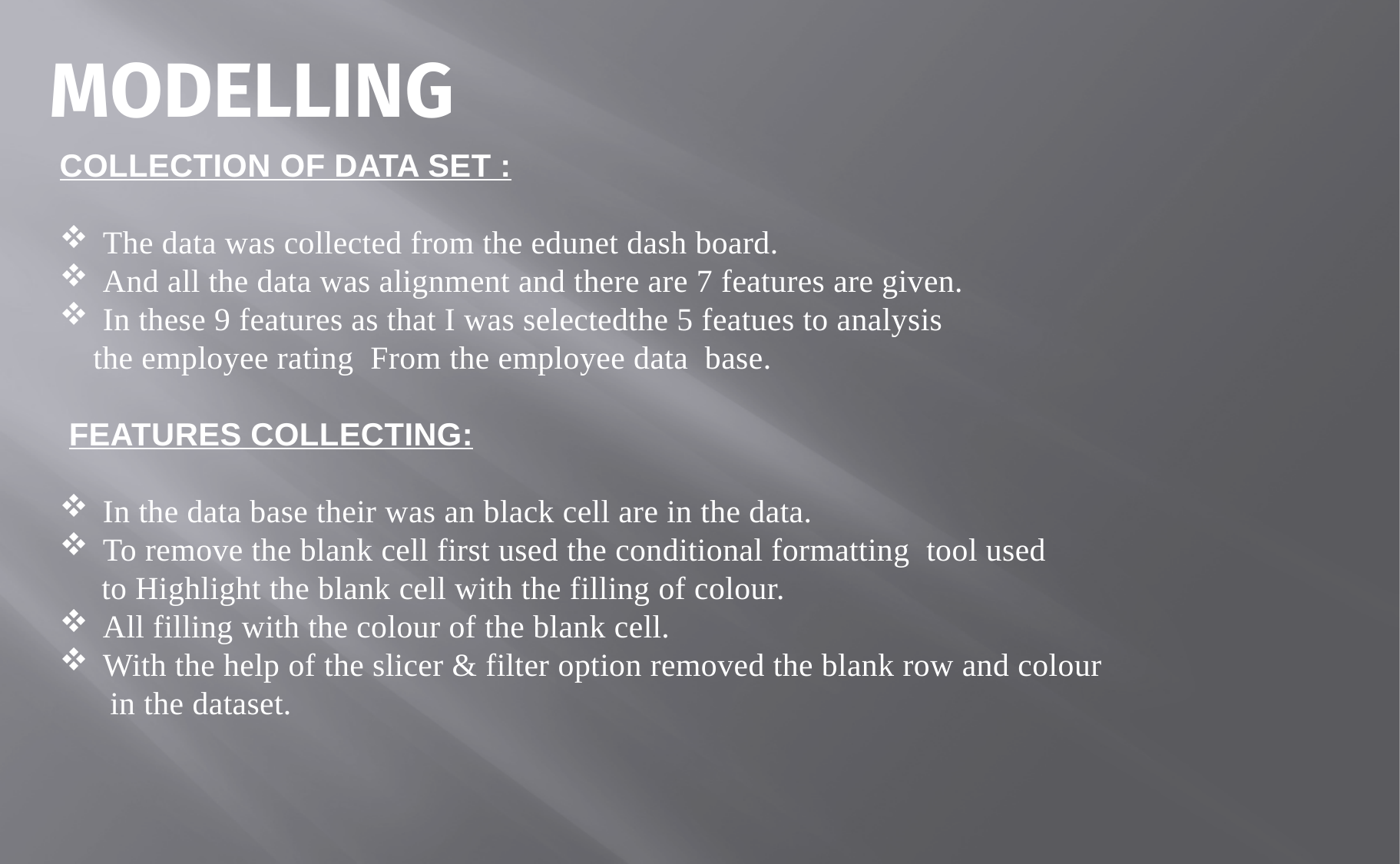

MODELLING

COLLECTION OF DATA SET :

The data was collected from the edunet dash board.
And all the data was alignment and there are 7 features are given.
In these 9 features as that I was selectedthe 5 featues to analysis
    the employee rating  From the employee data  base.

 FEATURES COLLECTING:

In the data base their was an black cell are in the data.
To remove the blank cell first used the conditional formatting  tool used
     to Highlight the blank cell with the filling of colour.
All filling with the colour of the blank cell.
With the help of the slicer & filter option removed the blank row and colour
      in the dataset.

9